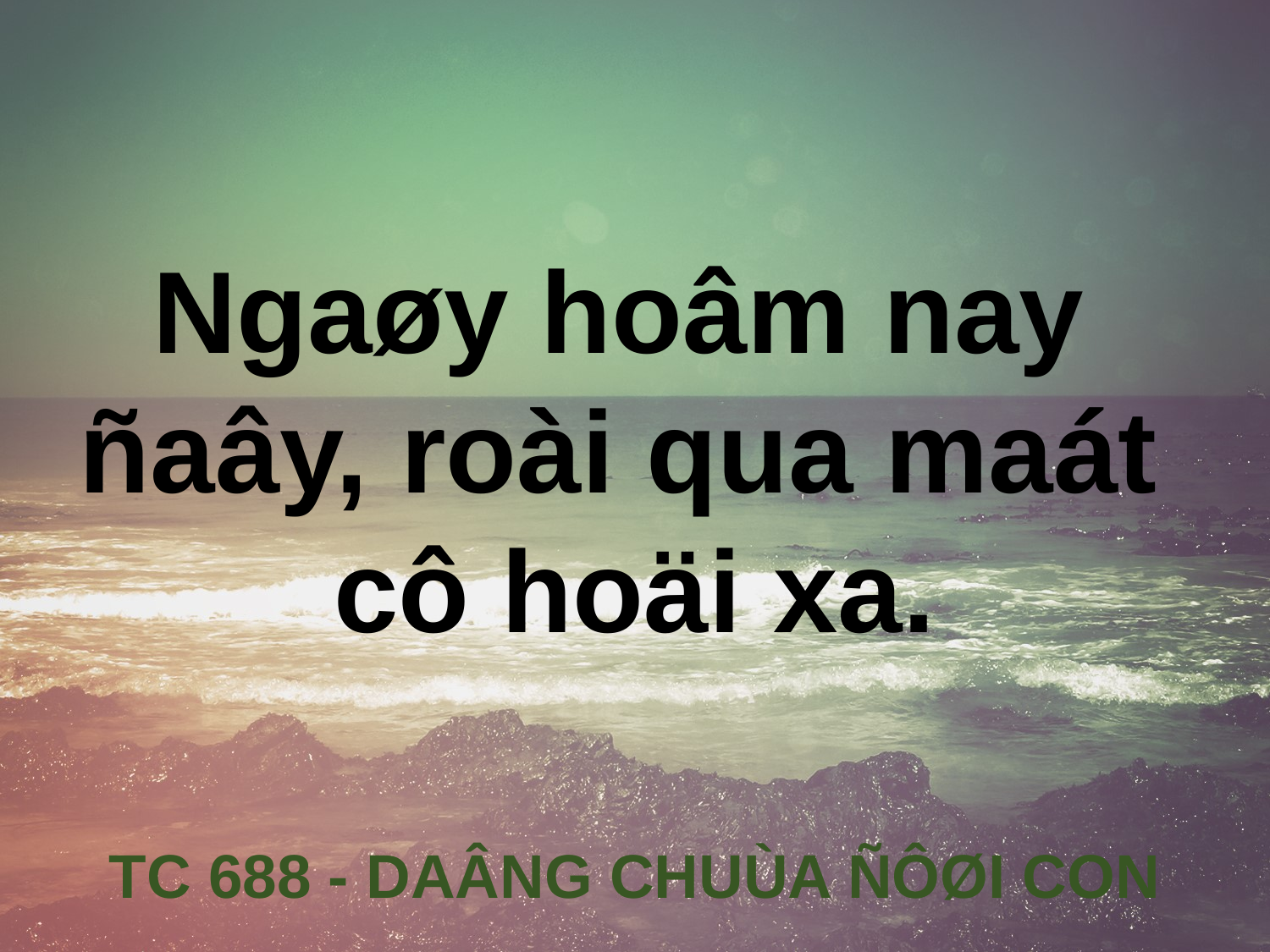

Ngaøy hoâm nay
ñaây, roài qua maát
cô hoäi xa.
TC 688 - DAÂNG CHUÙA ÑÔØI CON